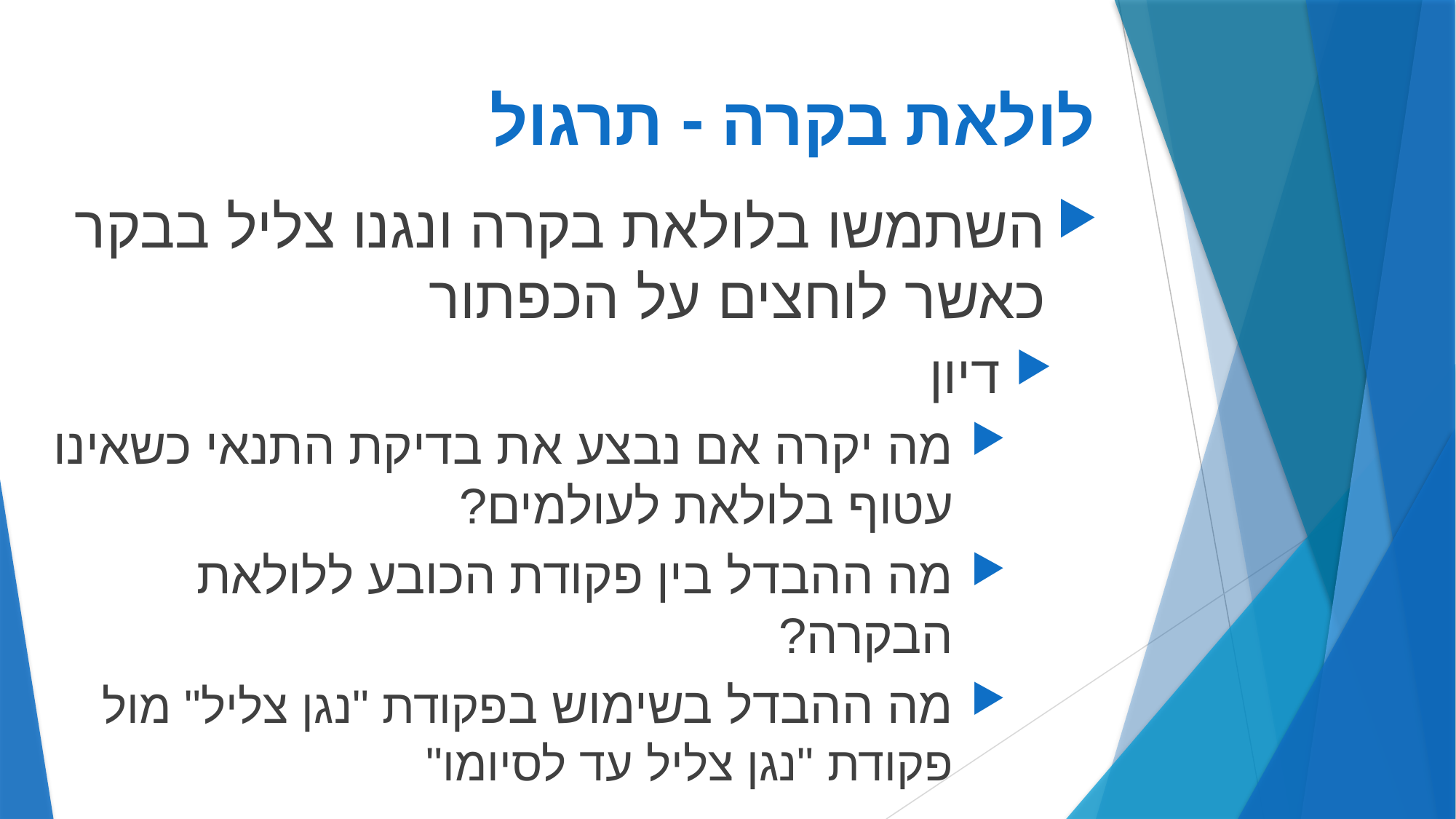

# לולאת בקרה - תרגול
השתמשו בלולאת בקרה ונגנו צליל בבקר כאשר לוחצים על הכפתור
דיון
מה יקרה אם נבצע את בדיקת התנאי כשאינו עטוף בלולאת לעולמים?
מה ההבדל בין פקודת הכובע ללולאת הבקרה?
מה ההבדל בשימוש בפקודת "נגן צליל" מול פקודת "נגן צליל עד לסיומו"